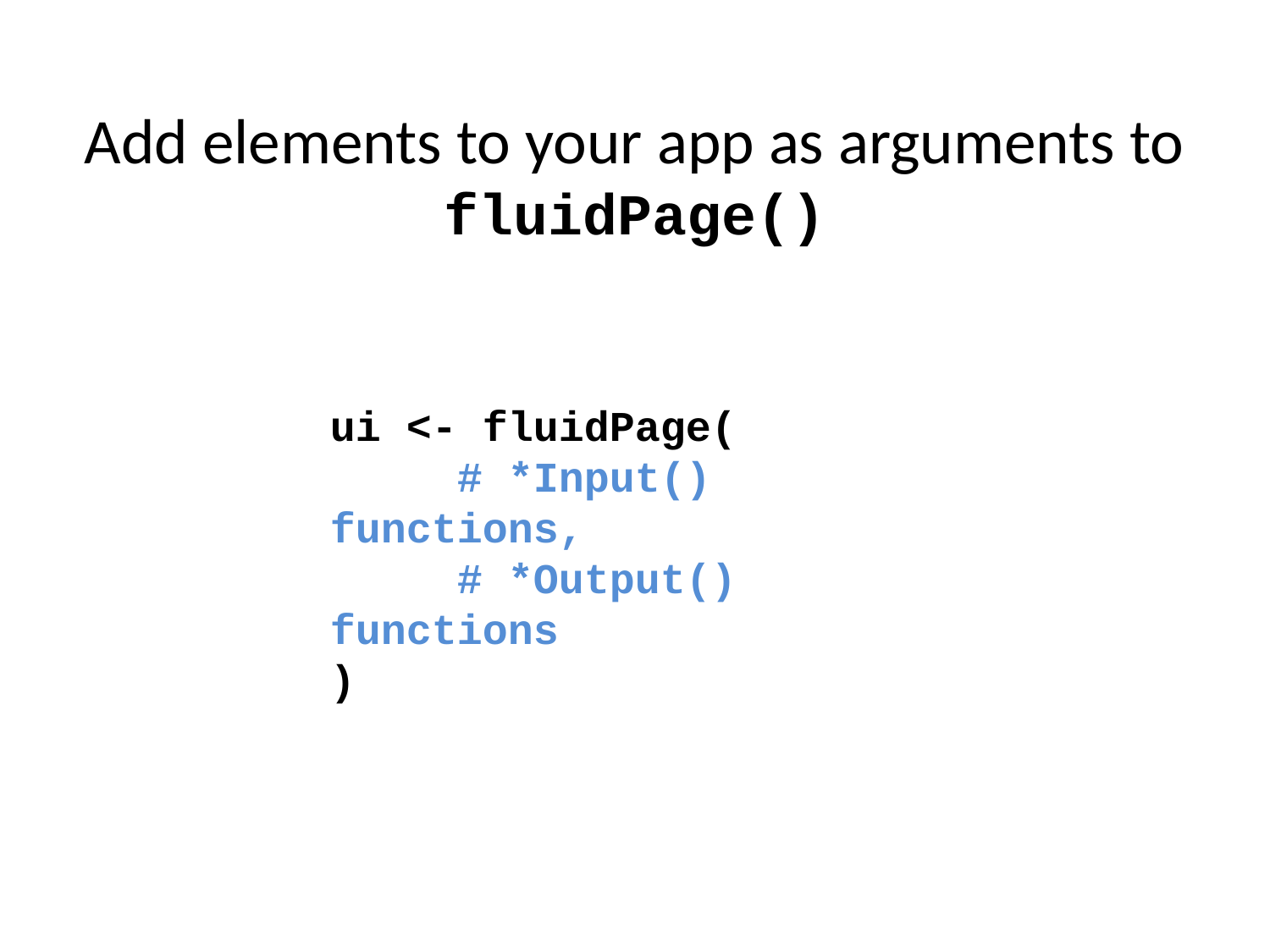

# Add elements to your app as arguments to fluidPage()
ui <- fluidPage(
	# *Input() functions,
	# *Output() functions
)